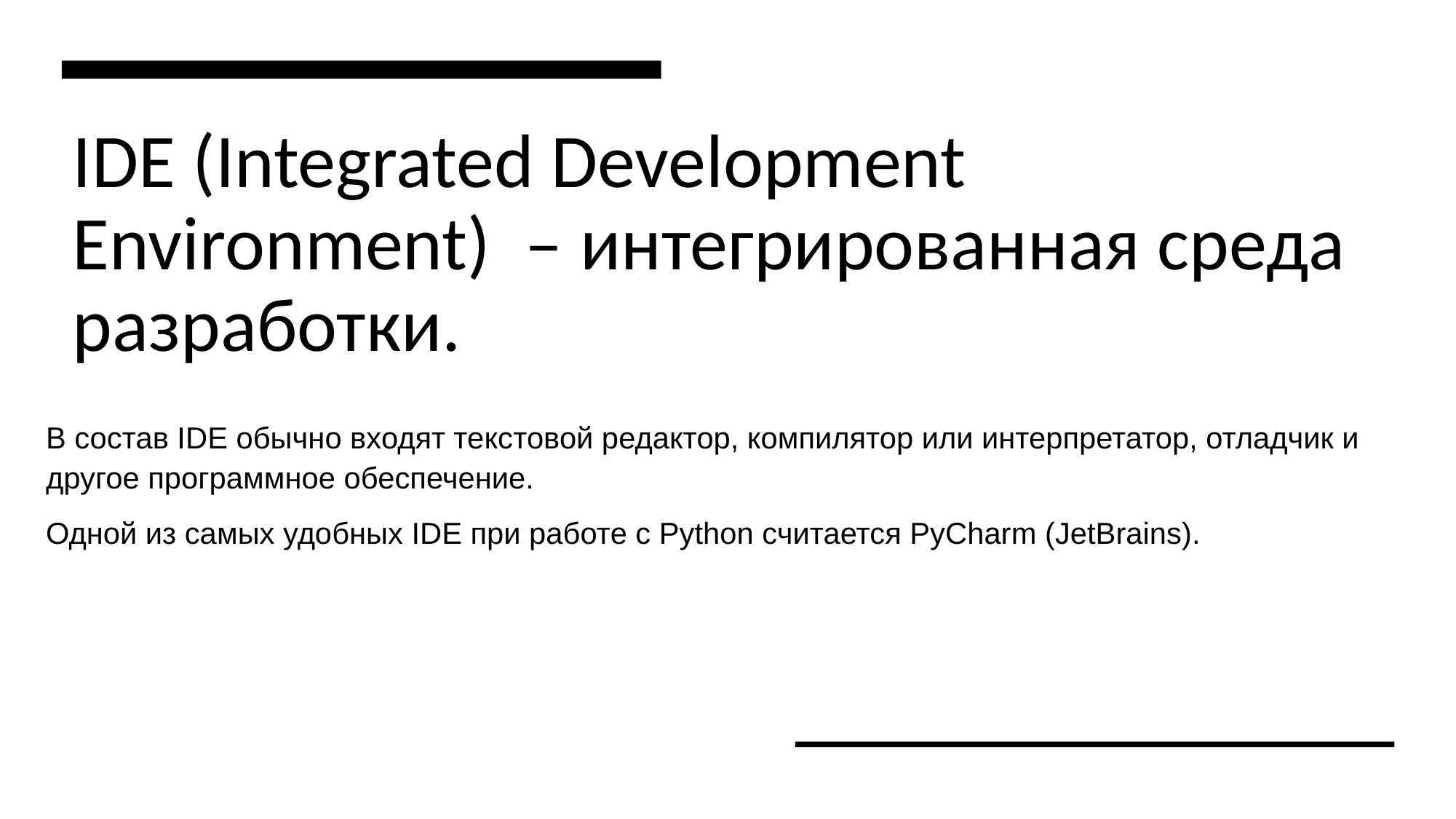

# IDE (Integrated Development Environment)  – интегрированная среда разработки.
В состав IDE обычно входят текстовой редактор, компилятор или интерпретатор, отладчик и другое программное обеспечение.
Одной из самых удобных IDE при работе с Python считается PyCharm (JetBrains).